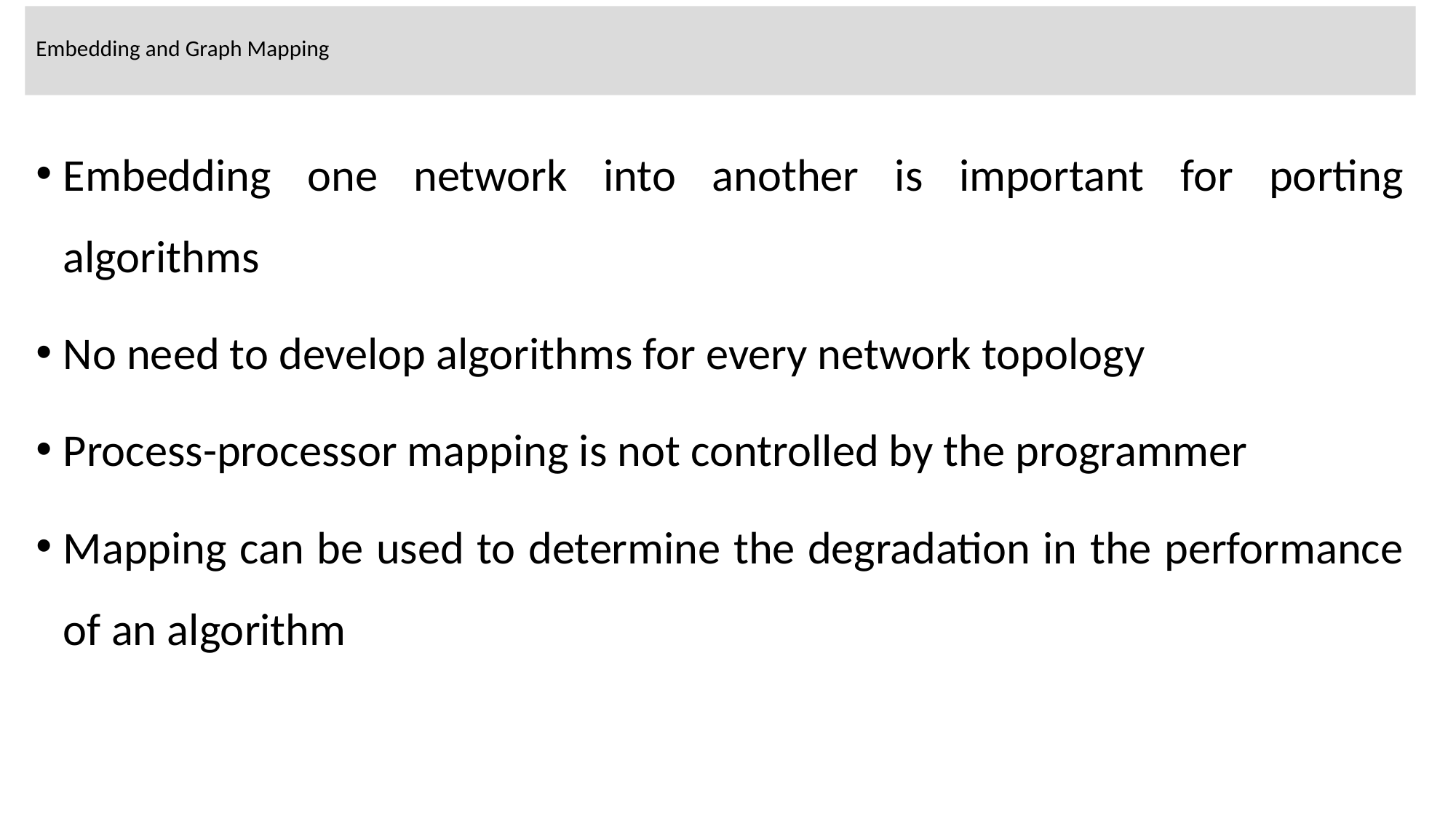

# Embedding and Graph Mapping
Embedding one network into another is important for porting algorithms
No need to develop algorithms for every network topology
Process-processor mapping is not controlled by the programmer
Mapping can be used to determine the degradation in the performance of an algorithm